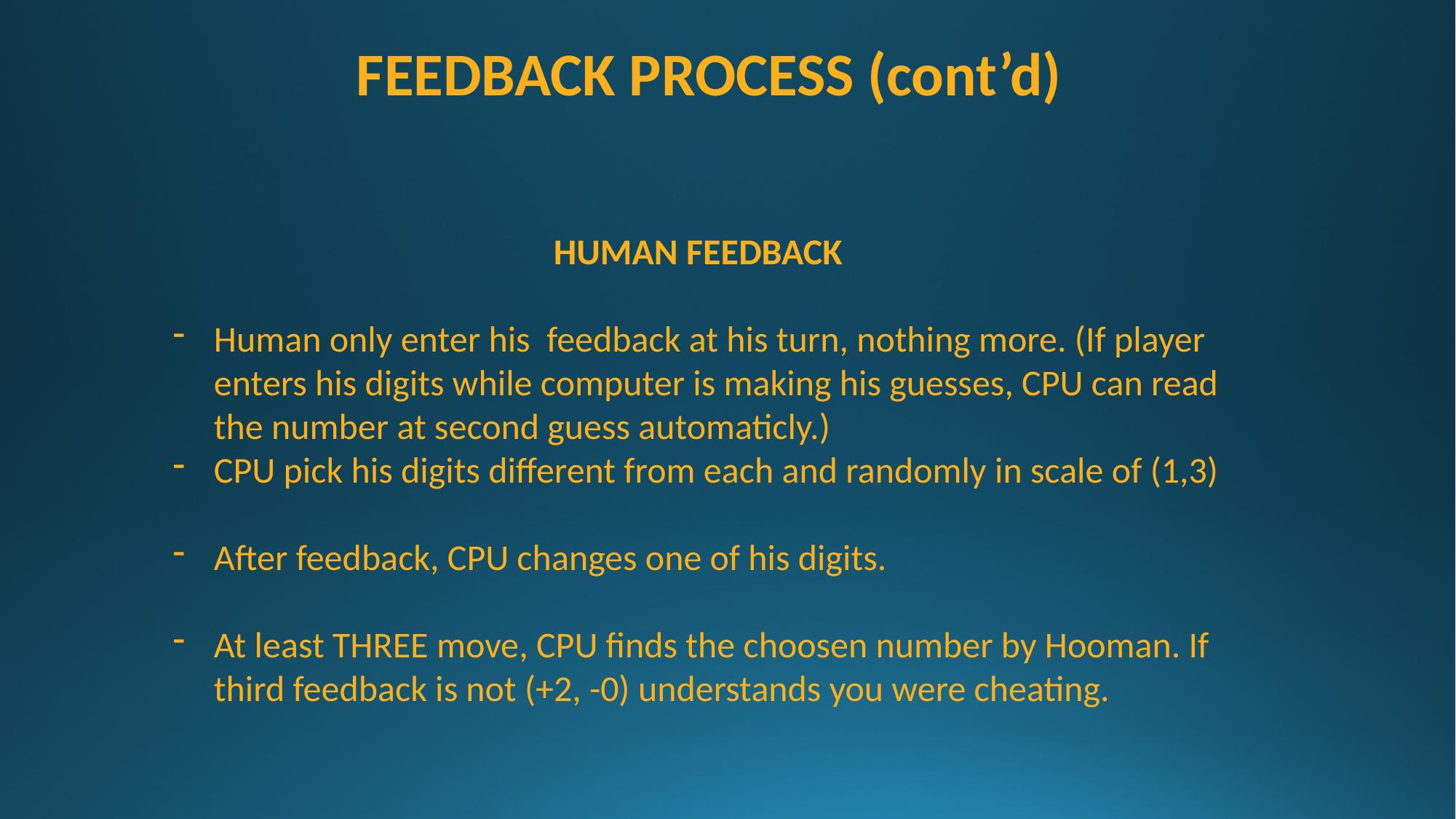

FEEDBACK PROCESS (cont’d)
HUMAN FEEDBACK

Human only enter his  feedback at his turn, nothing more. (If player enters his digits while computer is making his guesses, CPU can read the number at second guess automaticly.)
CPU pick his digits different from each and randomly in scale of (1,3)

After feedback, CPU changes one of his digits.

At least THREE move, CPU finds the choosen number by Hooman. If third feedback is not (+2, -0) understands you were cheating.